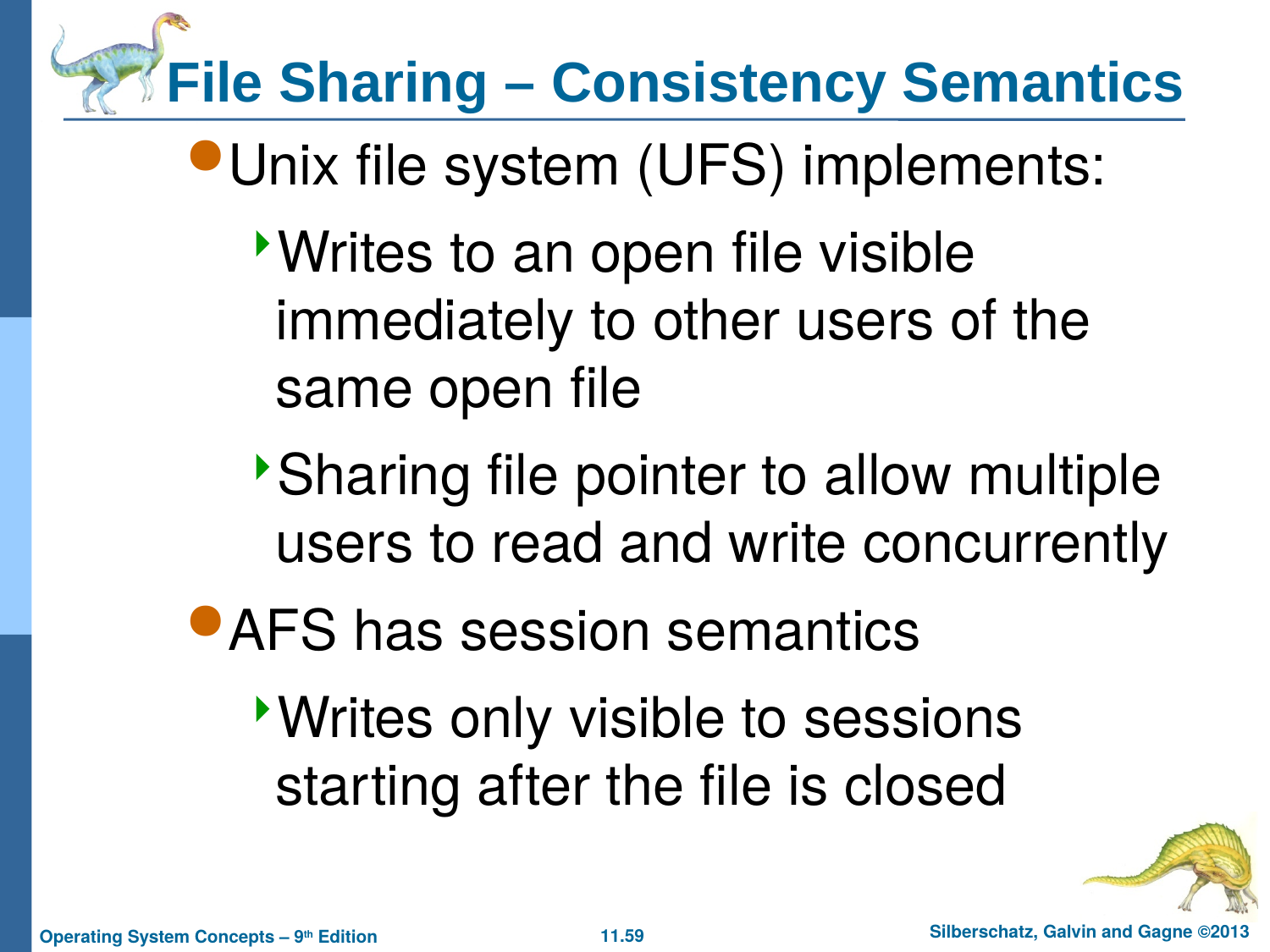

# File Sharing – Consistency Semantics
Unix file system (UFS) implements:
Writes to an open file visible immediately to other users of the same open file
Sharing file pointer to allow multiple users to read and write concurrently
AFS has session semantics
Writes only visible to sessions starting after the file is closed